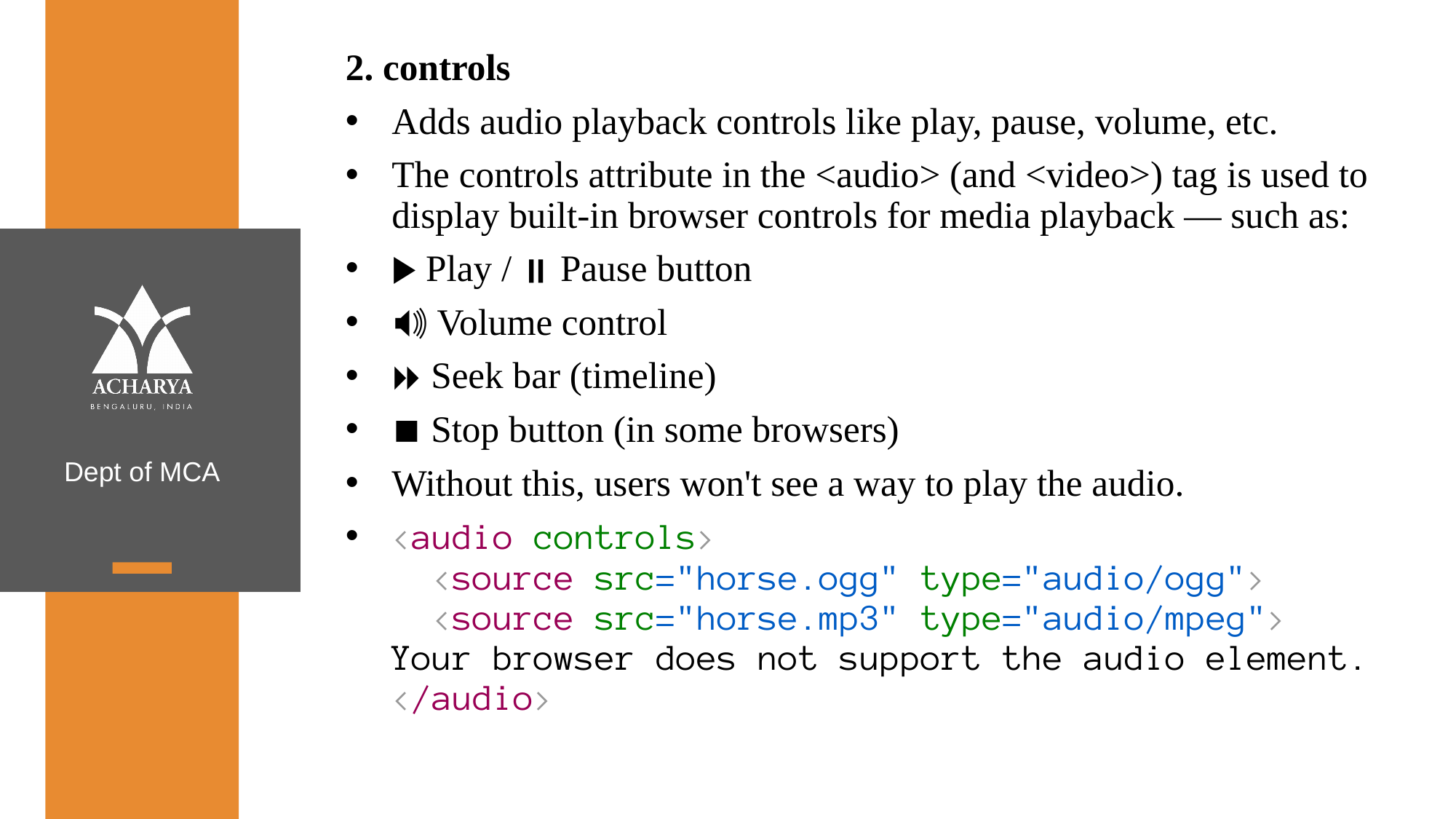

2. controls
Adds audio playback controls like play, pause, volume, etc.
The controls attribute in the <audio> (and <video>) tag is used to display built-in browser controls for media playback — such as:
▶️ Play / ⏸️ Pause button
🔊 Volume control
⏩ Seek bar (timeline)
⏹ Stop button (in some browsers)
Without this, users won't see a way to play the audio.
<audio controls>
  <source src="horse.ogg" type="audio/ogg">
  <source src="horse.mp3" type="audio/mpeg">
Your browser does not support the audio element.
</audio>